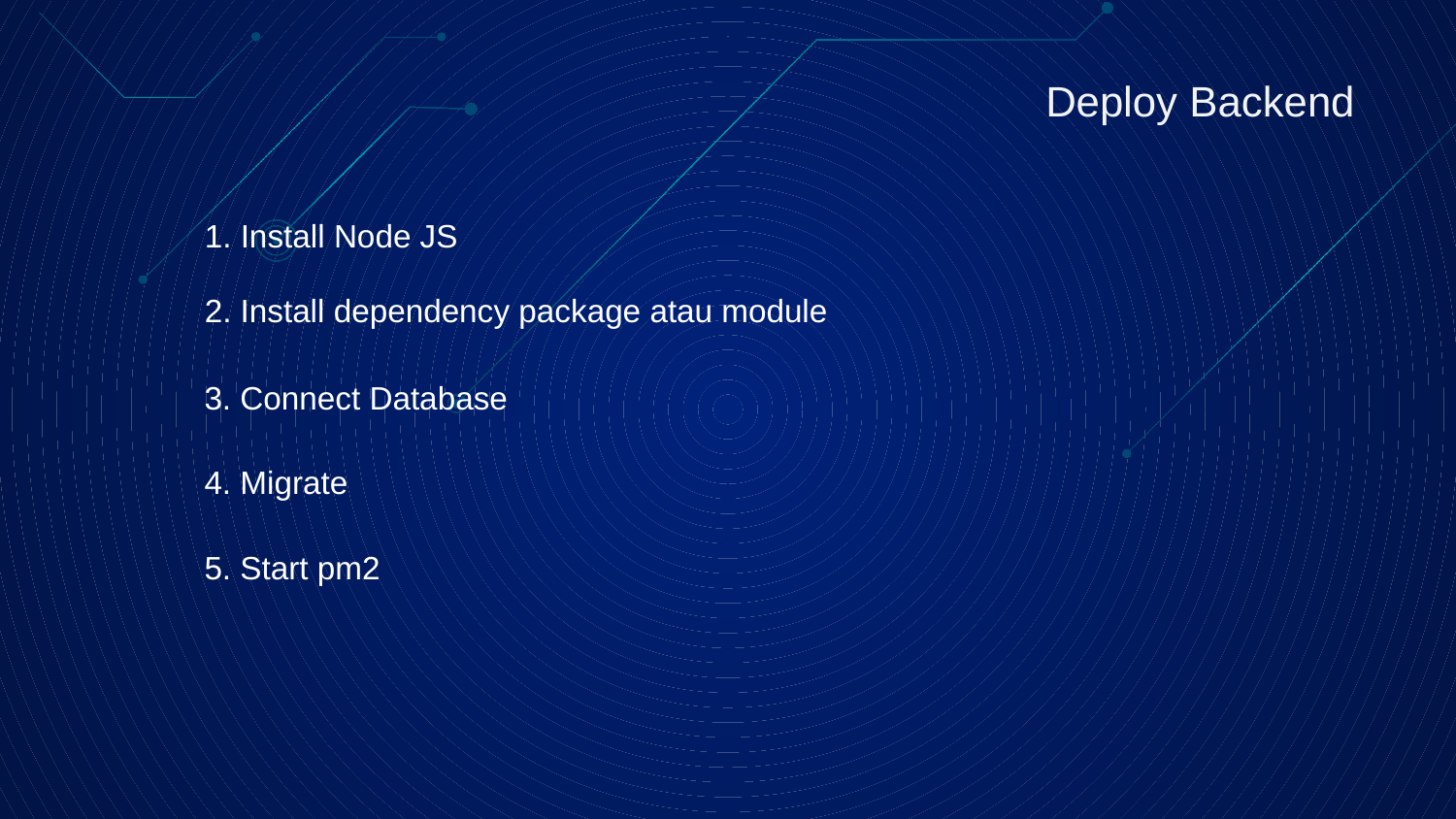

# Deploy Backend
1. Install Node JS
2. Install dependency package atau module
3. Connect Database
4. Migrate
5. Start pm2